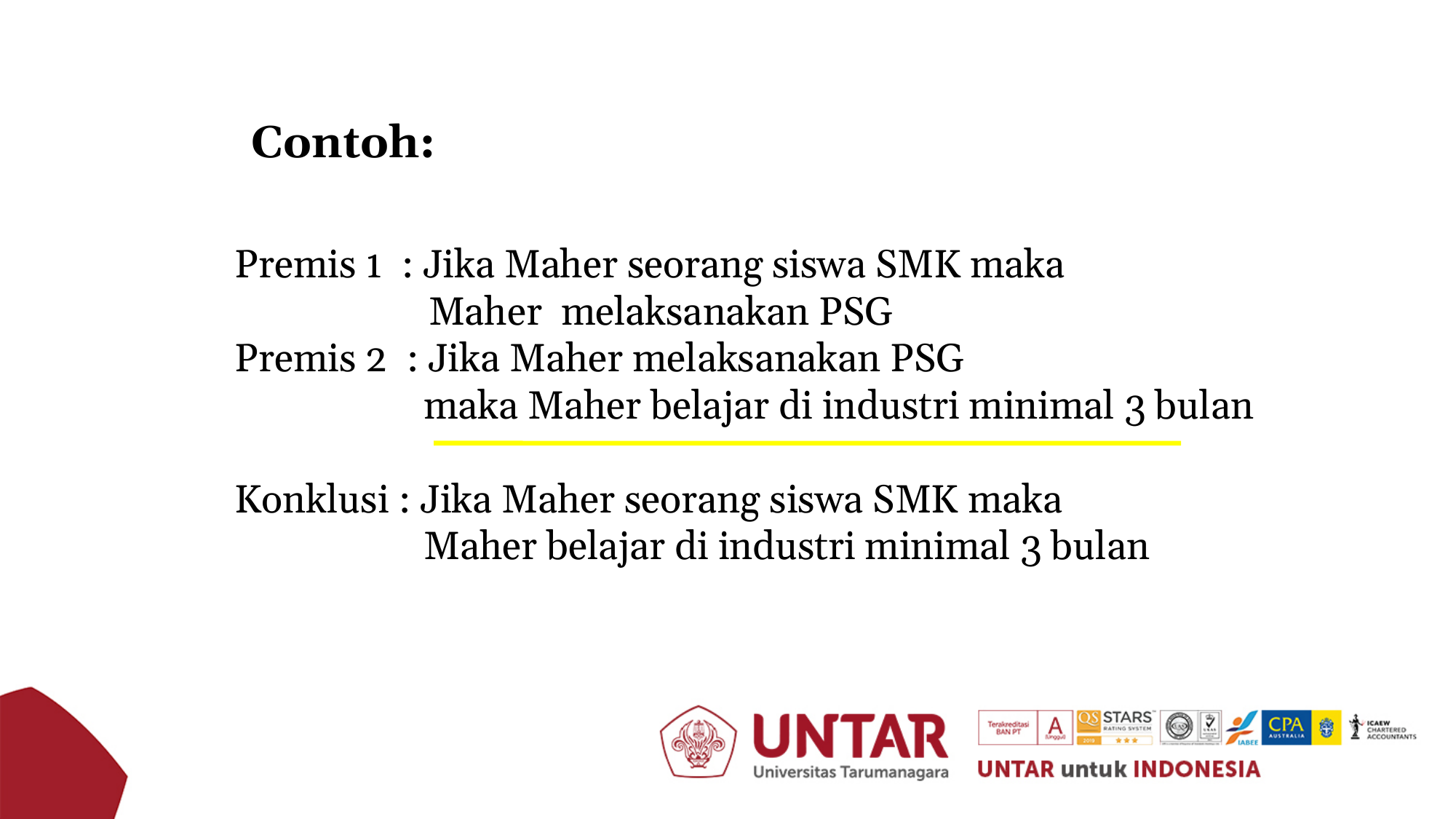

Contoh:
Premis 1  : Jika Maher seorang siswa SMK maka 		            	         Maher  melaksanakan PSG
Premis 2  : Jika Maher melaksanakan PSG
                    maka Maher belajar di industri minimal 3 bulan
Konklusi : Jika Maher seorang siswa SMK maka
                    Maher belajar di industri minimal 3 bulan